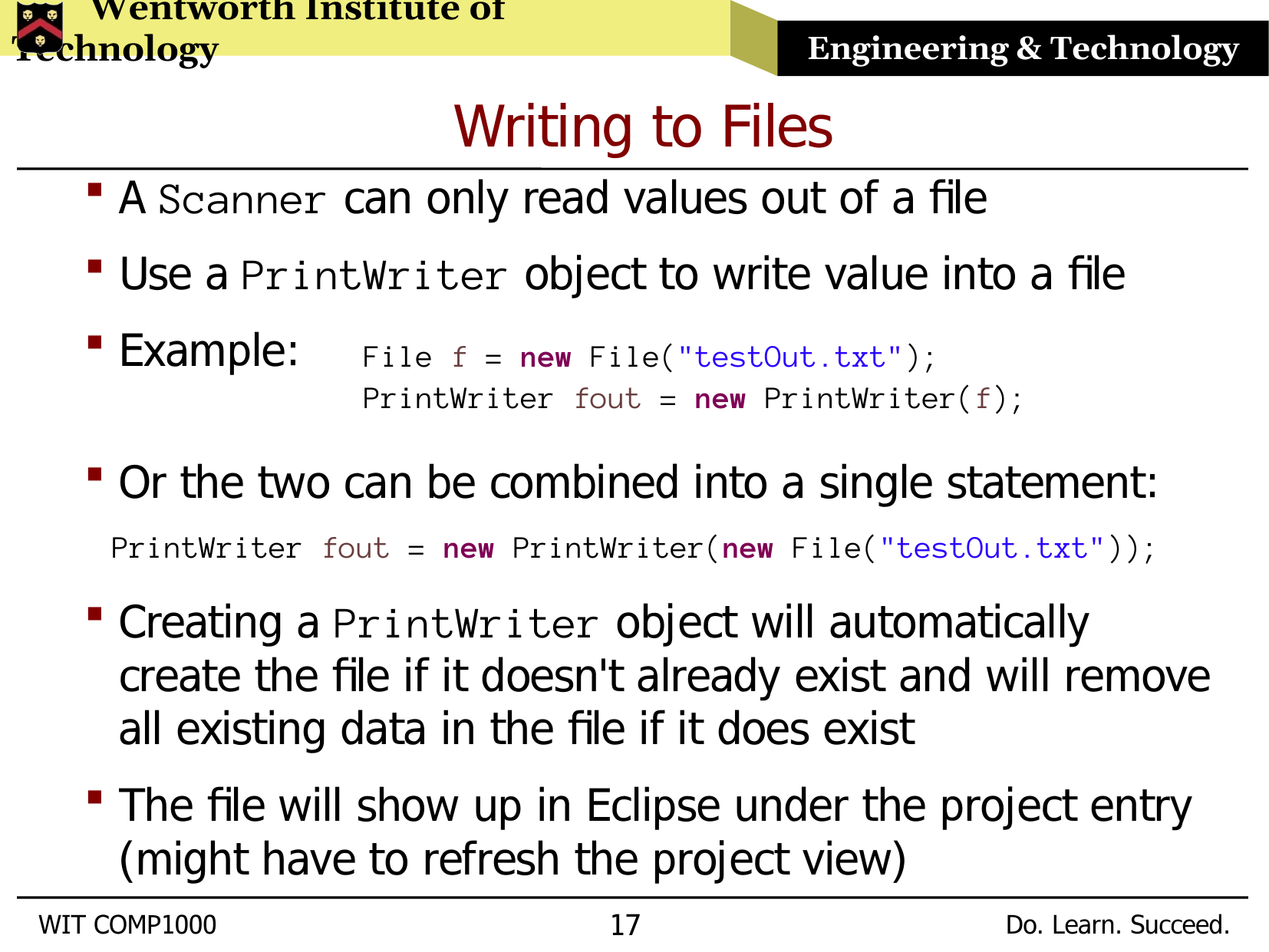

# Writing to Files
A Scanner can only read values out of a file
Use a PrintWriter object to write value into a file
Example:

Or the two can be combined into a single statement:

Creating a PrintWriter object will automatically create the file if it doesn't already exist and will remove all existing data in the file if it does exist
The file will show up in Eclipse under the project entry (might have to refresh the project view)
File f = new File("testOut.txt");
PrintWriter fout = new PrintWriter(f);
PrintWriter fout = new PrintWriter(new File("testOut.txt"));